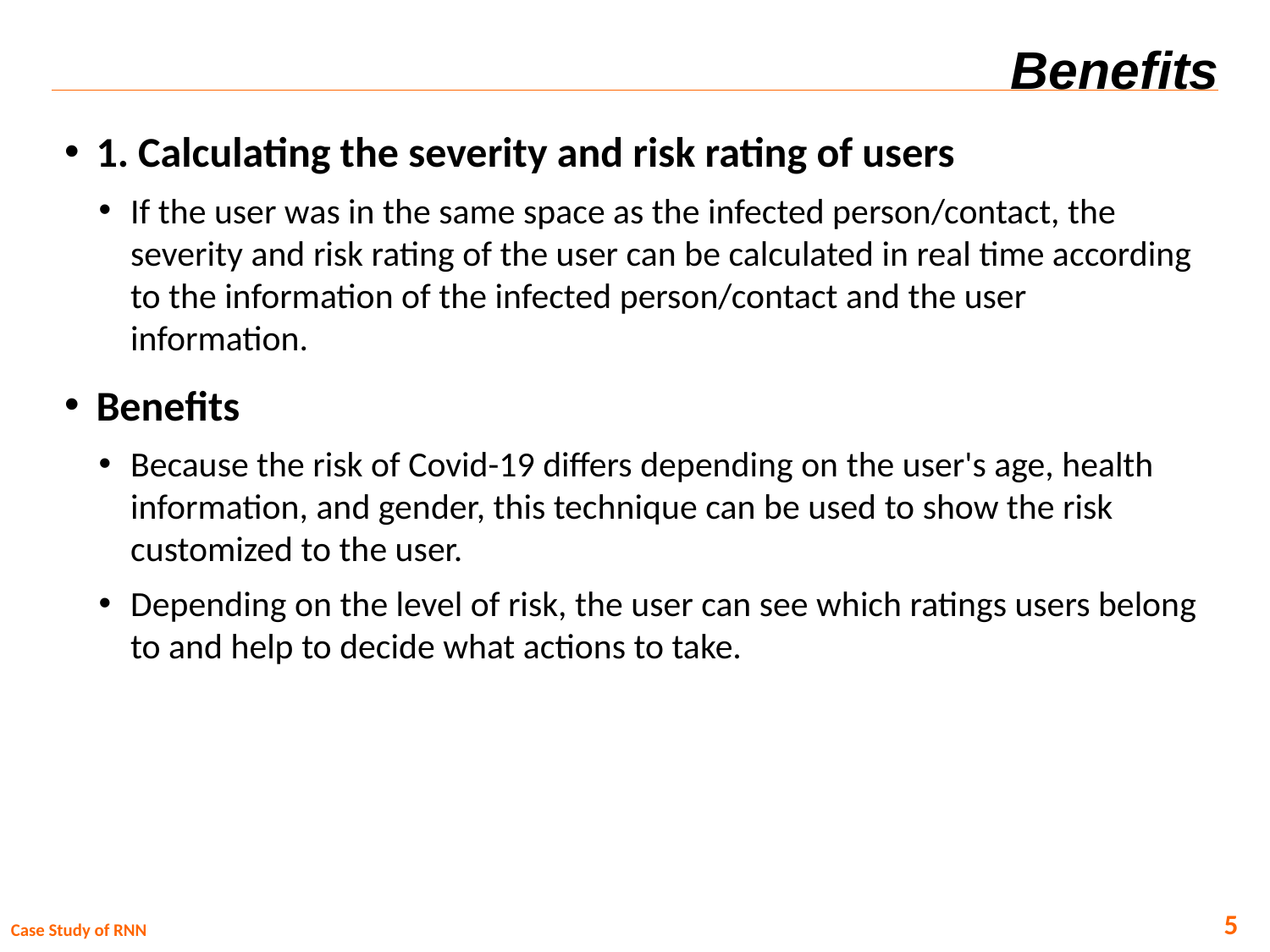

# Benefits
1. Calculating the severity and risk rating of users
If the user was in the same space as the infected person/contact, the severity and risk rating of the user can be calculated in real time according to the information of the infected person/contact and the user information.
Benefits
Because the risk of Covid-19 differs depending on the user's age, health information, and gender, this technique can be used to show the risk customized to the user.
Depending on the level of risk, the user can see which ratings users belong to and help to decide what actions to take.